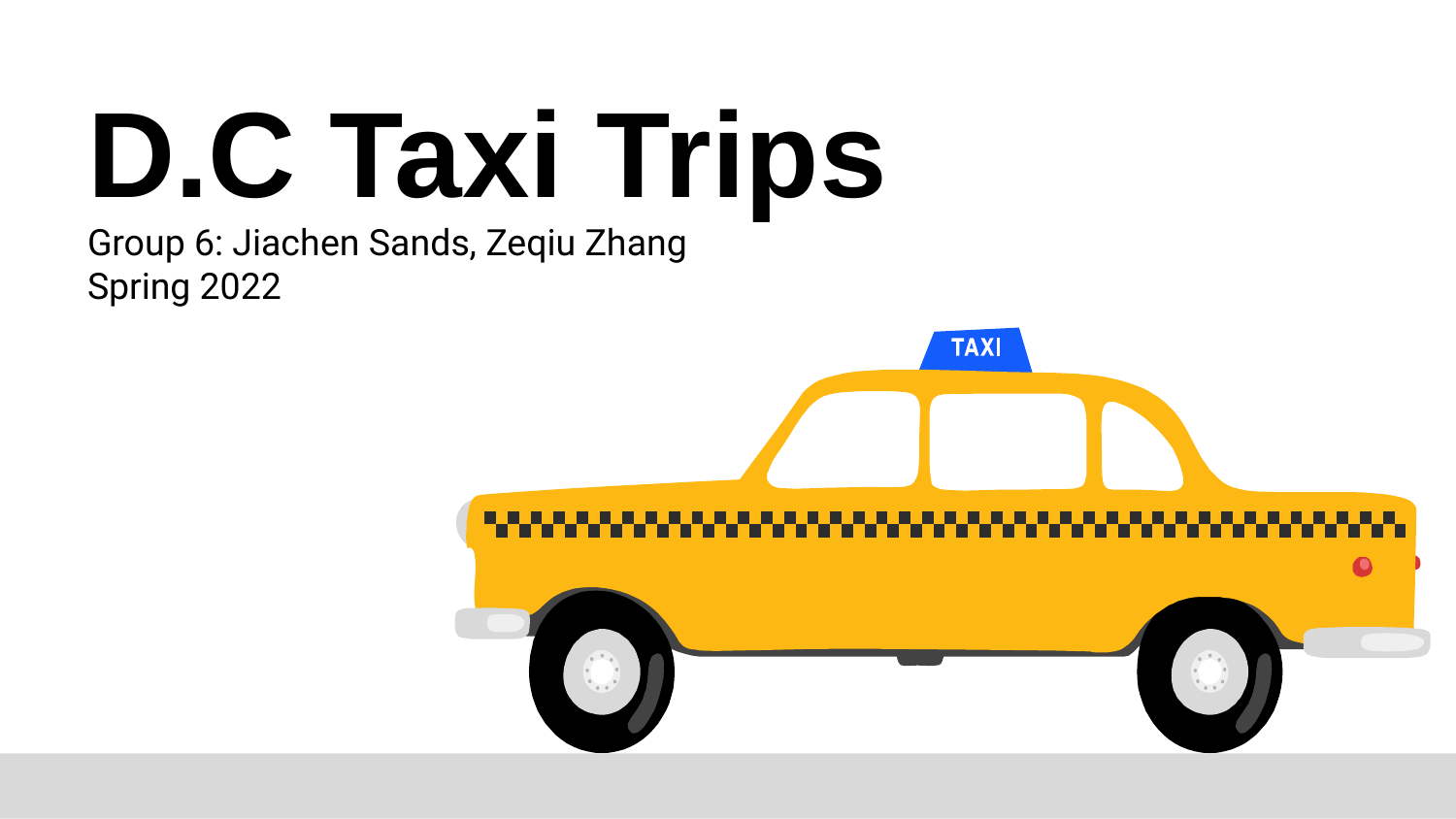

# D.C Taxi Trips
Group 6: Jiachen Sands, Zeqiu Zhang
Spring 2022